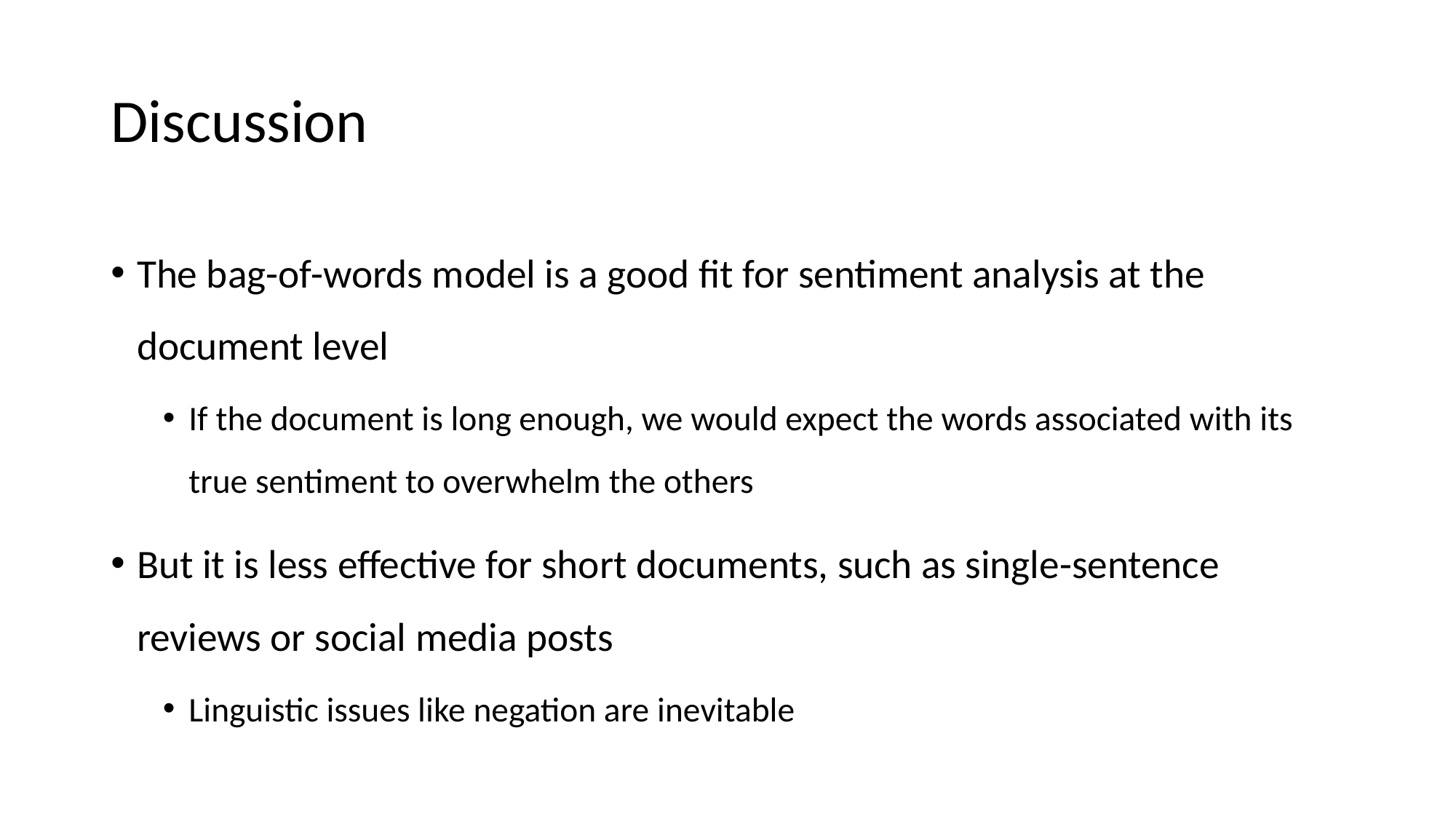

# Discussion
The bag-of-words model is a good fit for sentiment analysis at the document level
If the document is long enough, we would expect the words associated with its true sentiment to overwhelm the others
But it is less effective for short documents, such as single-sentence reviews or social media posts
Linguistic issues like negation are inevitable